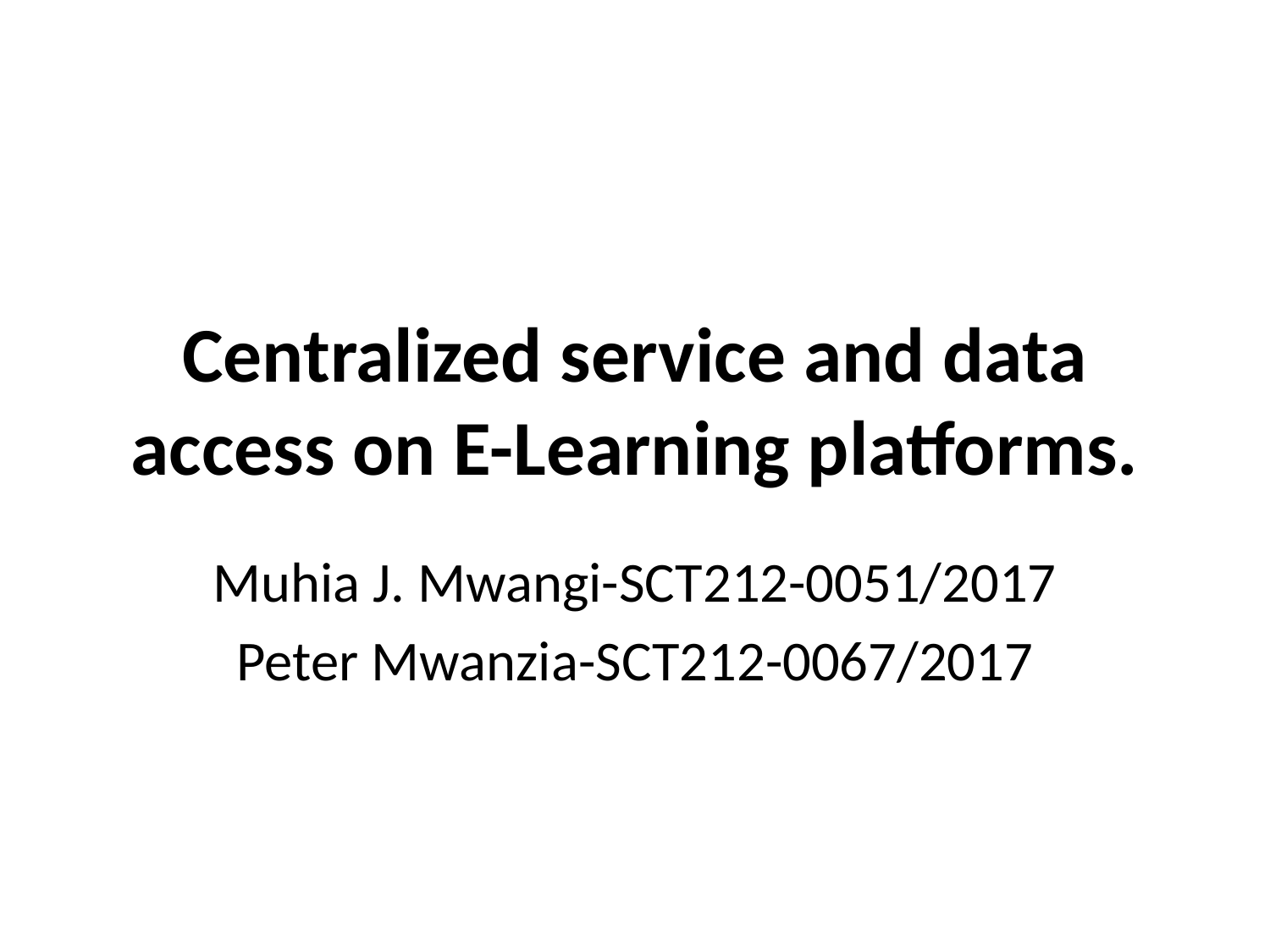

# Centralized service and data access on E-Learning platforms.
Muhia J. Mwangi-SCT212-0051/2017
Peter Mwanzia-SCT212-0067/2017